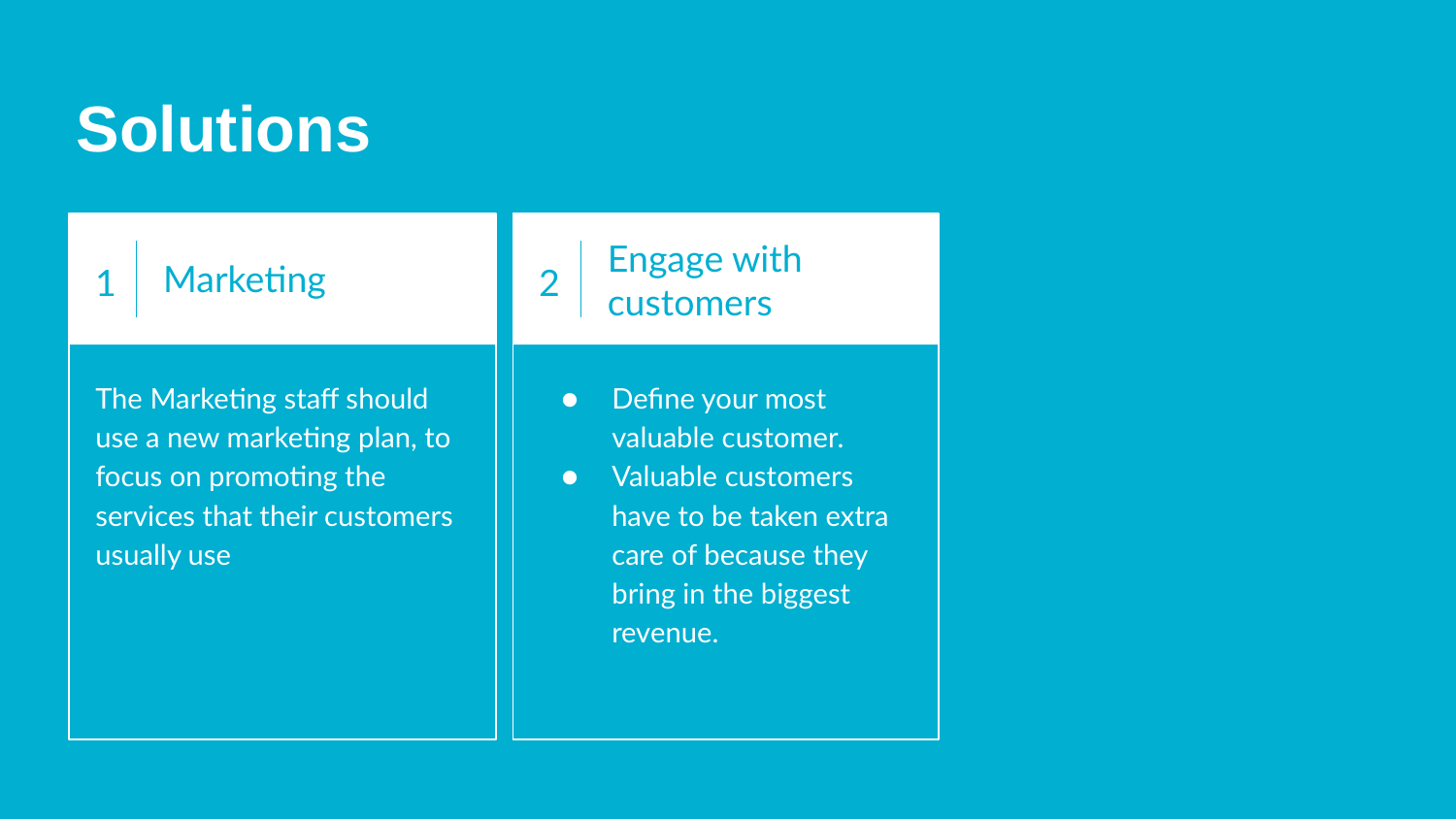

Solutions
1
Marketing
2

Engage with customers
The Marketing staff should use a new marketing plan, to focus on promoting the services that their customers usually use

Define your most valuable customer.
Valuable customers have to be taken extra care of because they bring in the biggest revenue.